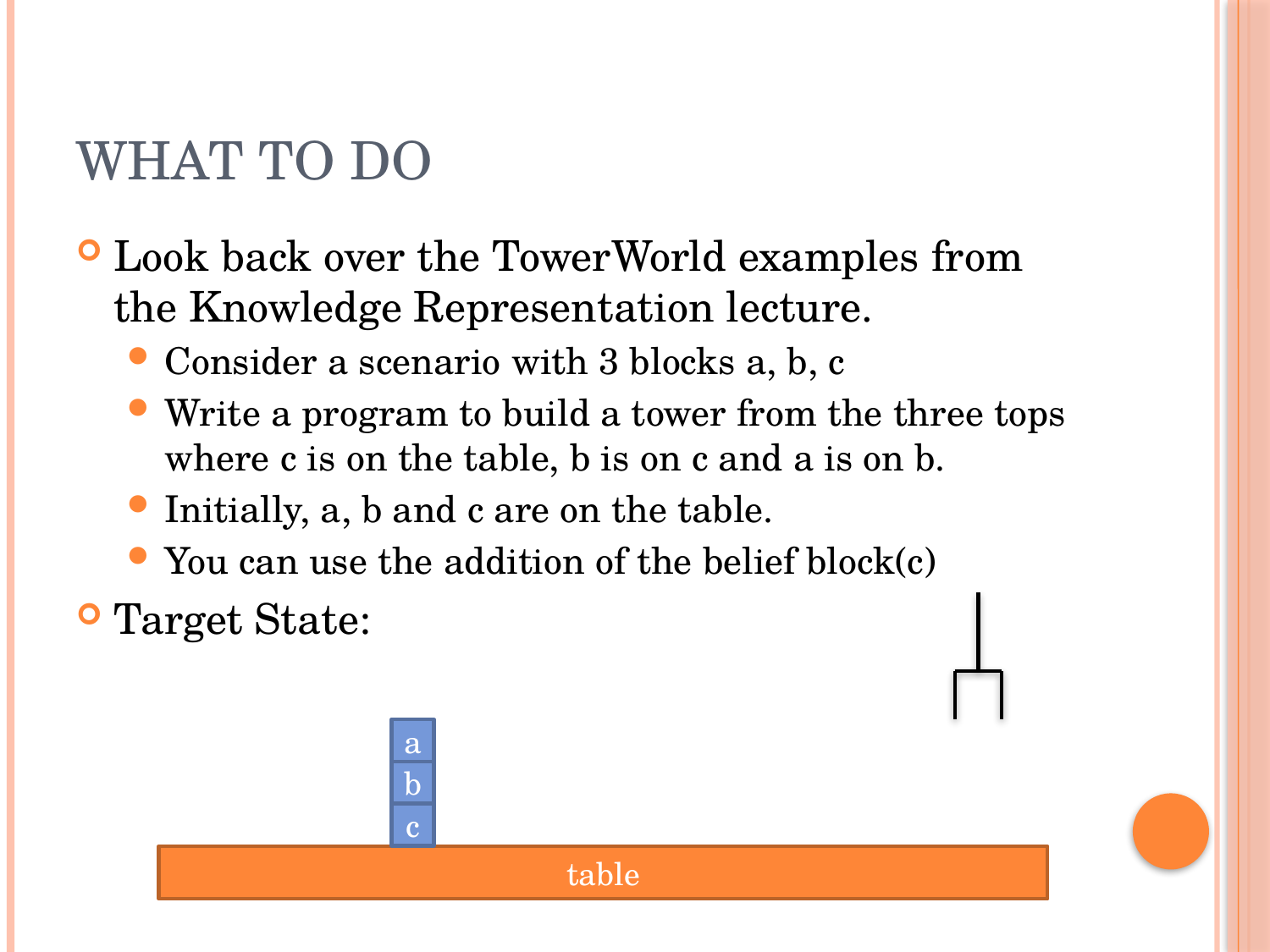

# What to do
Look back over the TowerWorld examples from the Knowledge Representation lecture.
Consider a scenario with 3 blocks a, b, c
Write a program to build a tower from the three tops where c is on the table, b is on c and a is on b.
Initially, a, b and c are on the table.
You can use the addition of the belief block(c)
Target State:
a
b
c
table